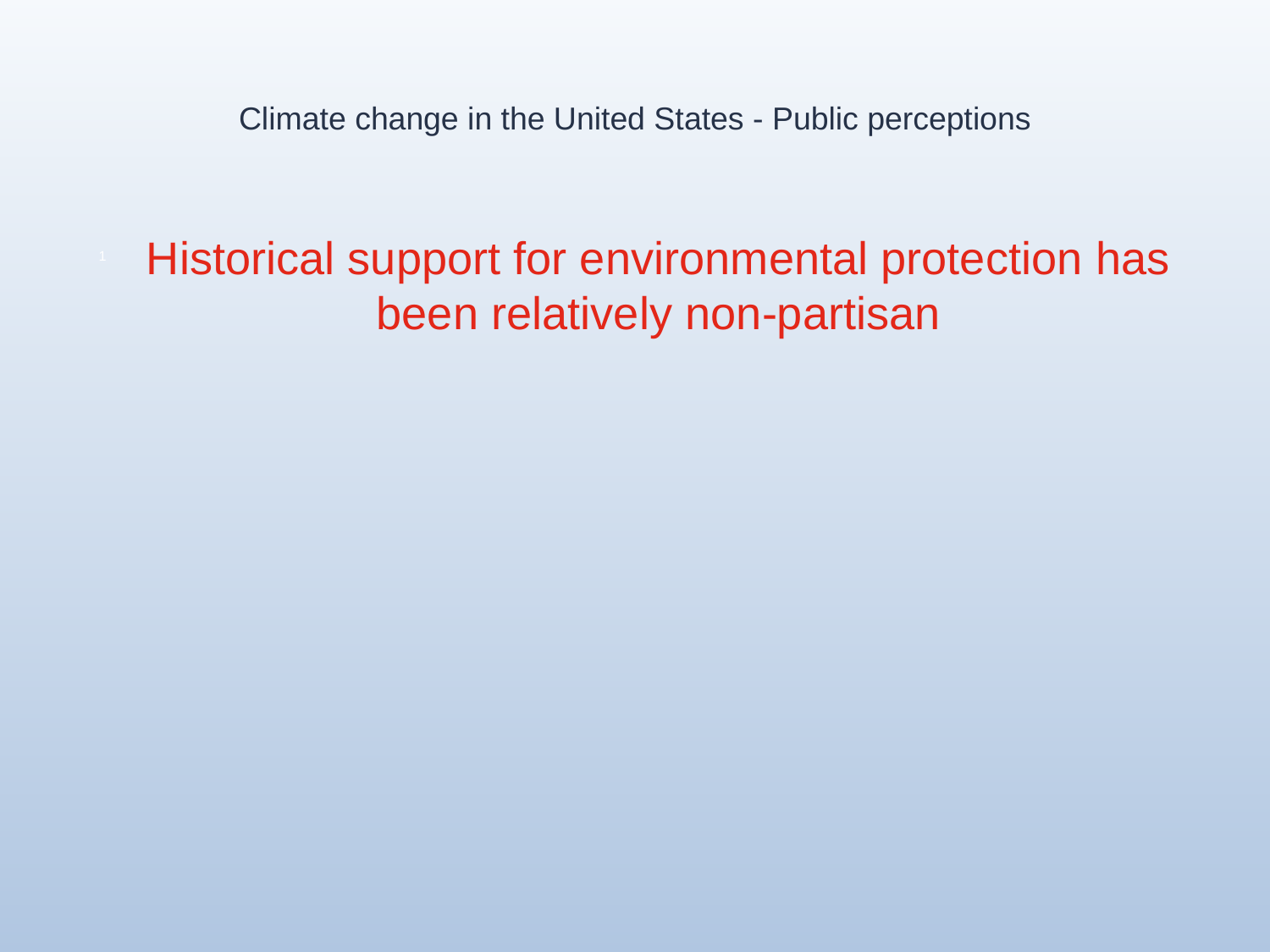

# Climate change in the United States - Public perceptions
Historical support for environmental protection has been relatively non-partisan